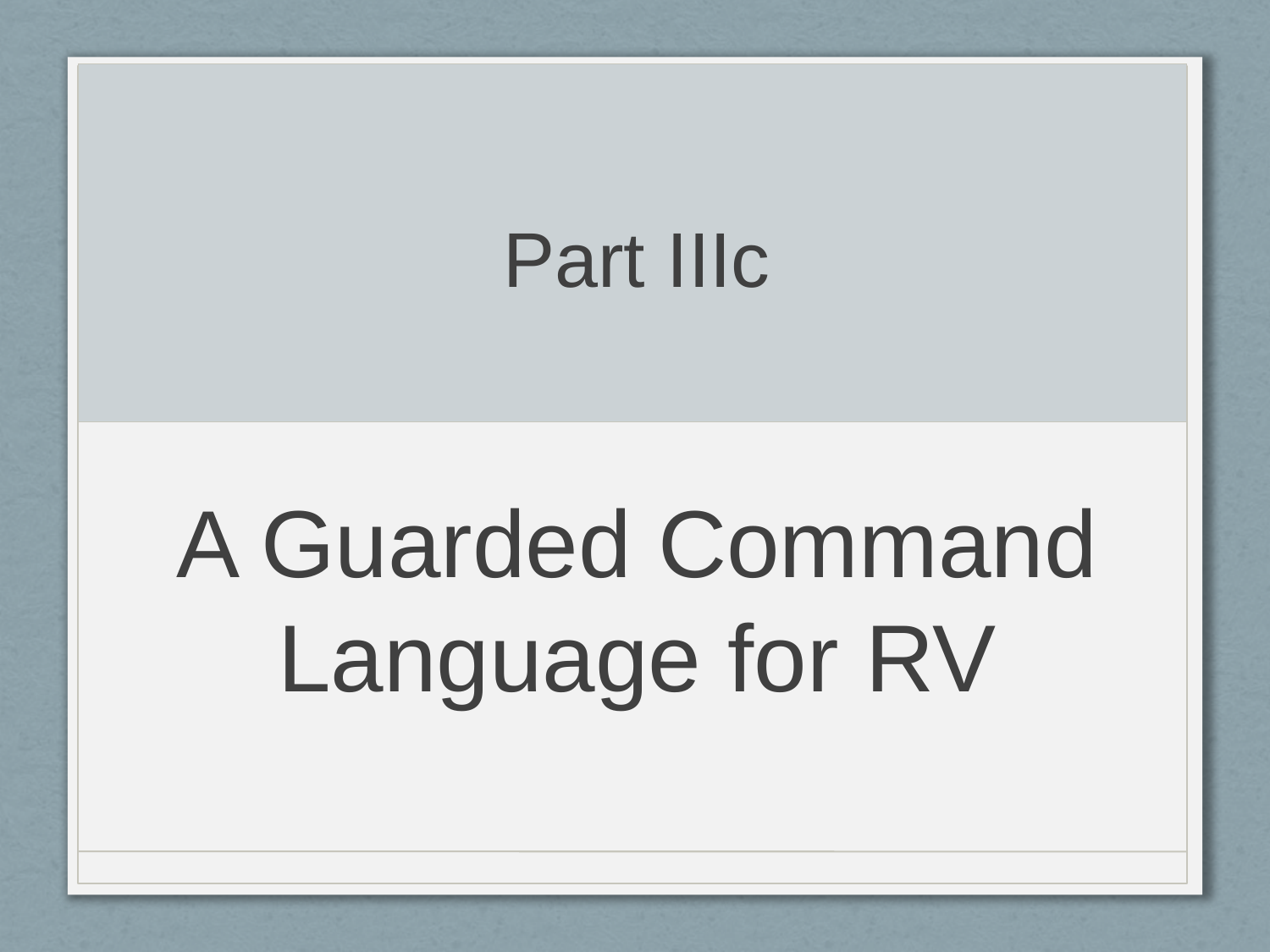

# Part IIIc
A Guarded Command Language for RV